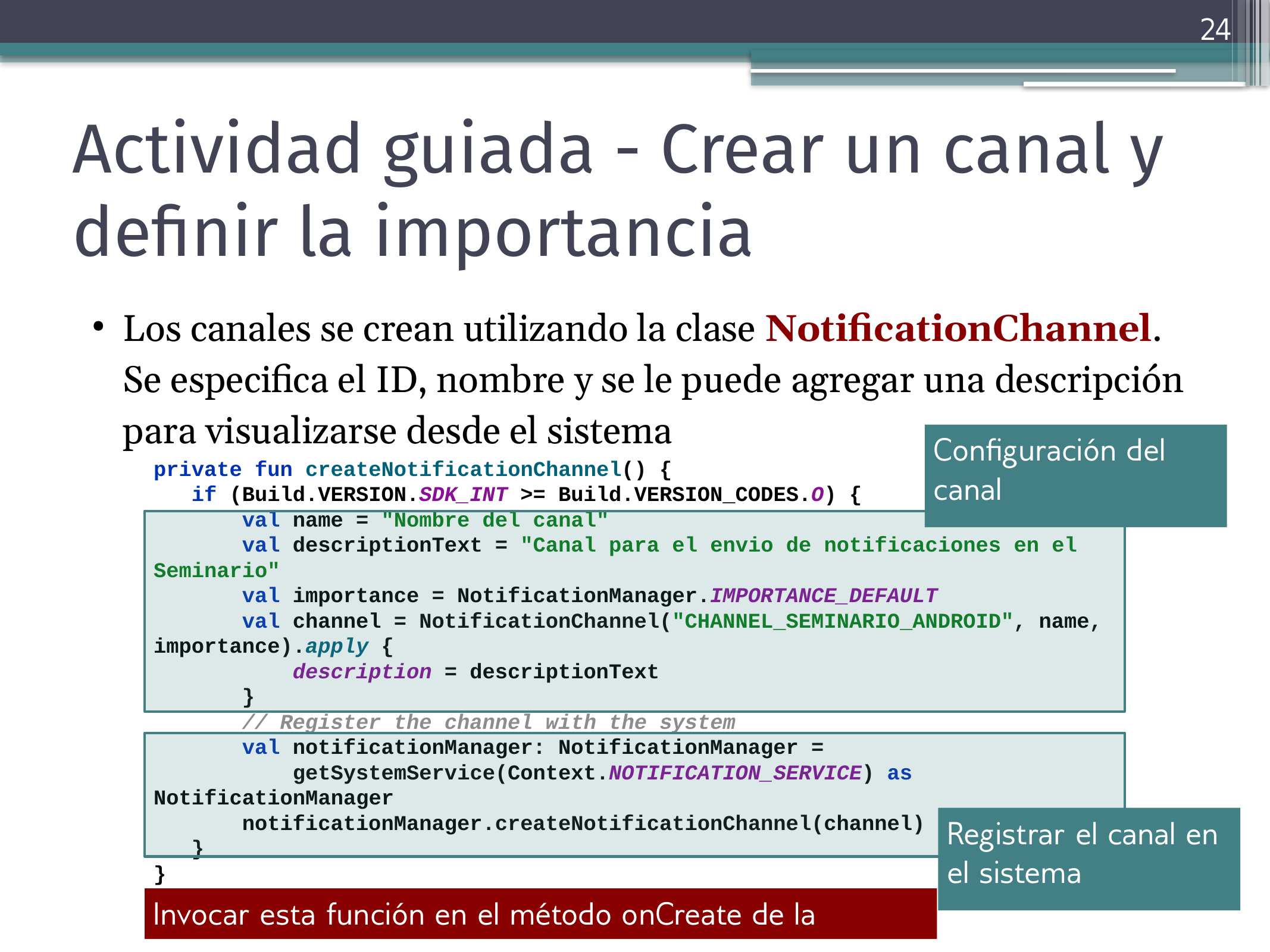

24
Actividad guiada - Crear un canal y definir la importancia
Los canales se crean utilizando la clase NotificationChannel. Se especifica el ID, nombre y se le puede agregar una descripción para visualizarse desde el sistema
Configuración del canal
private fun createNotificationChannel() {
   if (Build.VERSION.SDK_INT >= Build.VERSION_CODES.O) {
       val name = "Nombre del canal"
       val descriptionText = "Canal para el envio de notificaciones en el Seminario"
       val importance = NotificationManager.IMPORTANCE_DEFAULT
       val channel = NotificationChannel("CHANNEL_SEMINARIO_ANDROID", name, importance).apply {
           description = descriptionText
       }
       // Register the channel with the system
       val notificationManager: NotificationManager =
           getSystemService(Context.NOTIFICATION_SERVICE) as NotificationManager
       notificationManager.createNotificationChannel(channel)
   }
}

Registrar el canal en el sistema
Invocar esta función en el método onCreate de la actividad